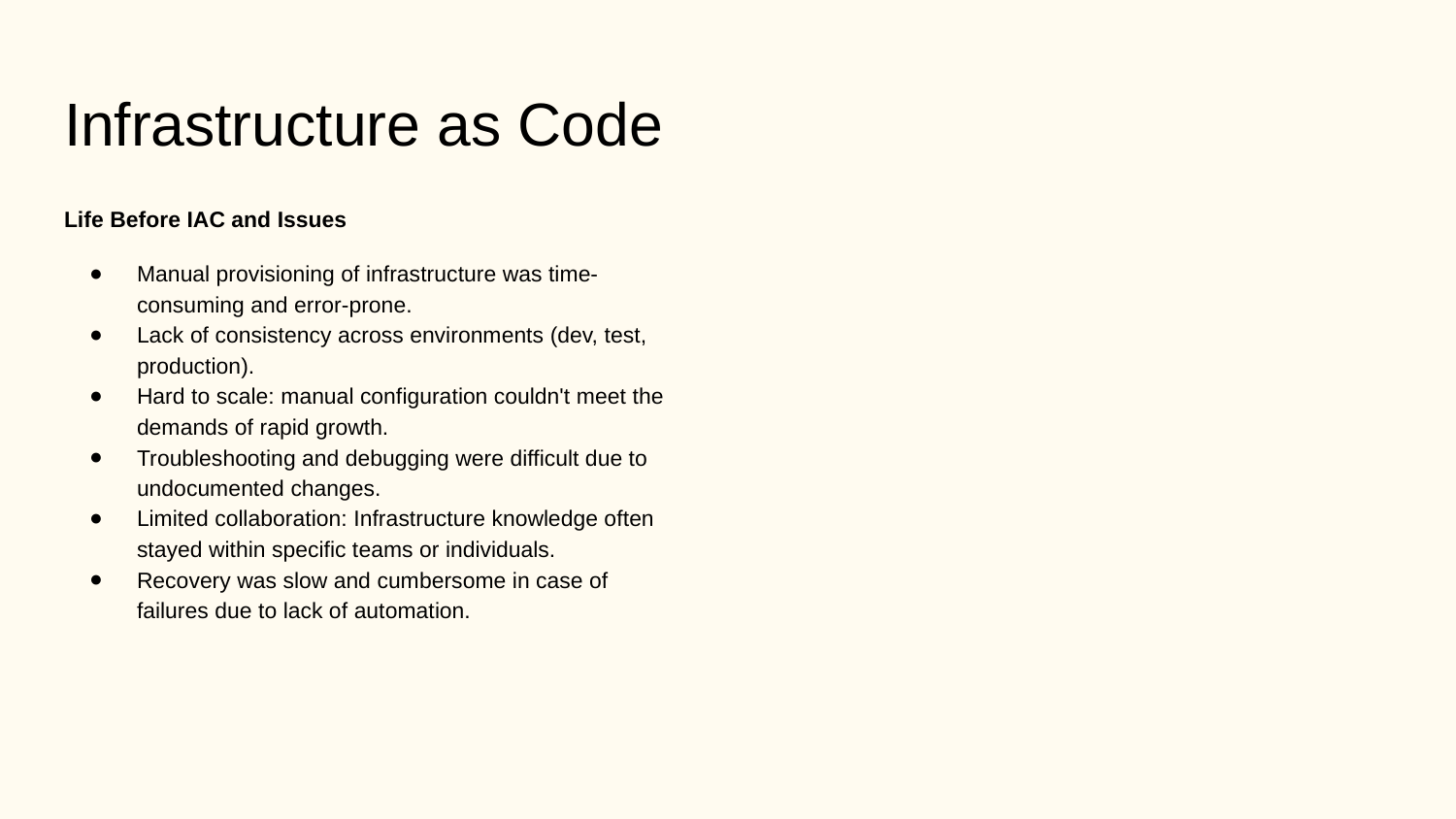

# Infrastructure as Code
Life Before IAC and Issues
Manual provisioning of infrastructure was time-consuming and error-prone.
Lack of consistency across environments (dev, test, production).
Hard to scale: manual configuration couldn't meet the demands of rapid growth.
Troubleshooting and debugging were difficult due to undocumented changes.
Limited collaboration: Infrastructure knowledge often stayed within specific teams or individuals.
Recovery was slow and cumbersome in case of failures due to lack of automation.